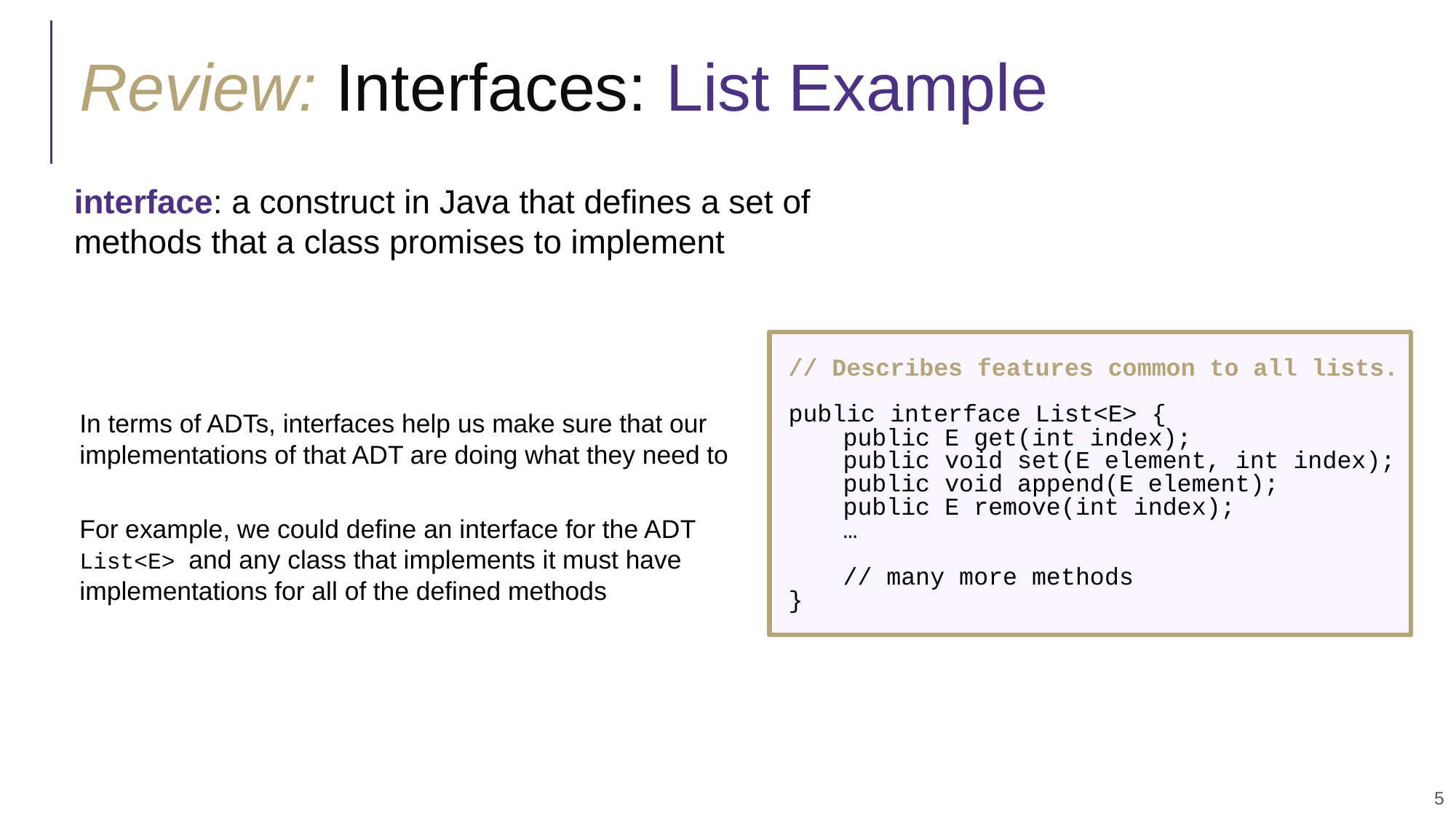

# Review: Interfaces: List Example
interface: a construct in Java that defines a set of methods that a class promises to implement

// Describes features common to all lists.

public interface List<E> {
public E get(int index);
public void set(E element, int index);
public void append(E element);
public E remove(int index);
…

// many more methods
}
In terms of ADTs, interfaces help us make sure that our implementations of that ADT are doing what they need to

For example, we could define an interface for the ADT List<E> and any class that implements it must have implementations for all of the defined methods